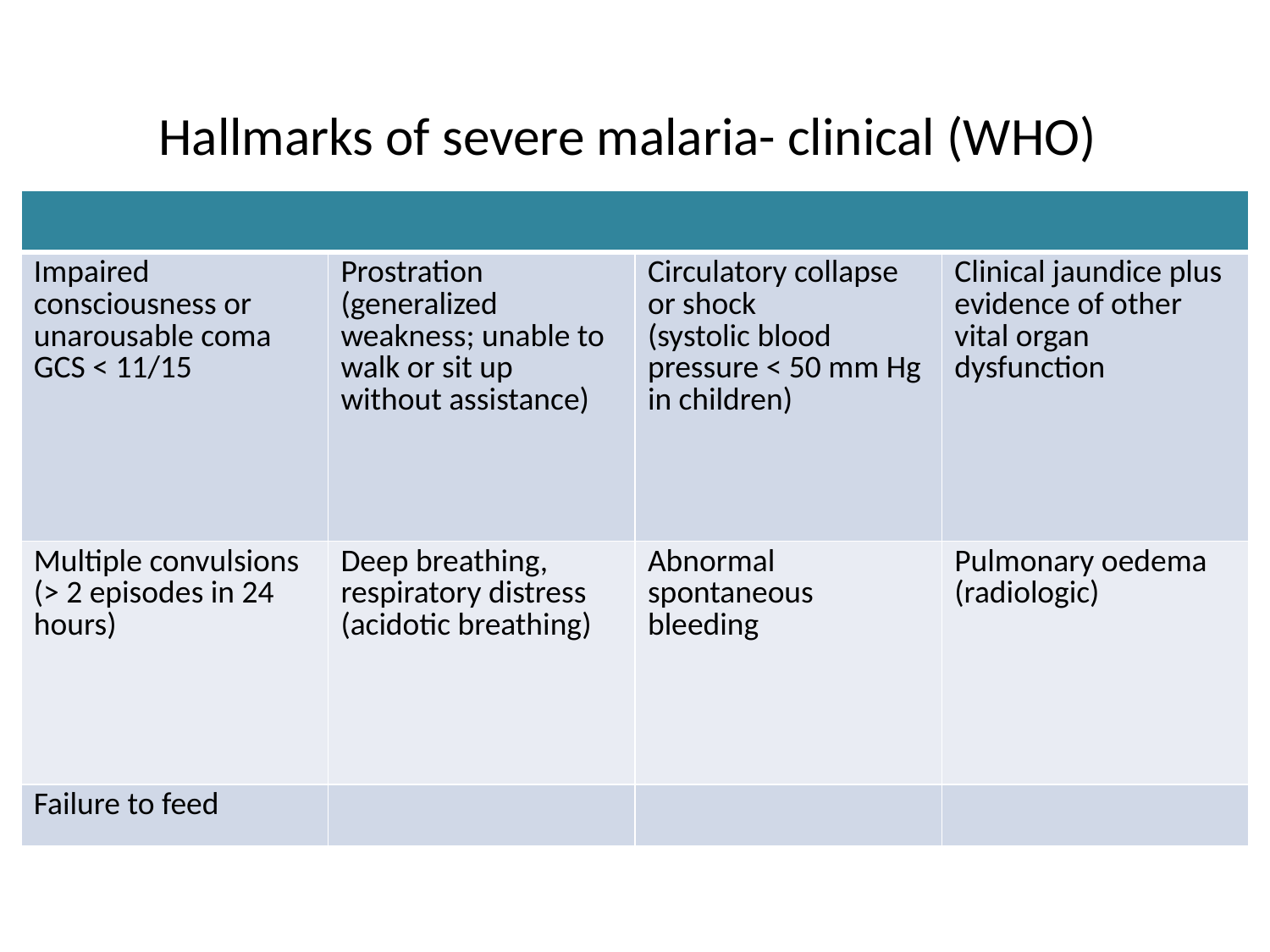

# Hallmarks of severe malaria- clinical (WHO)
|  |  |  |  |
| --- | --- | --- | --- |
| Impaired consciousness or unarousable coma GCS < 11/15 | Prostration (generalized weakness; unable to walk or sit up without assistance) | Circulatory collapse or shock (systolic blood pressure < 50 mm Hg in children) | Clinical jaundice plus evidence of other vital organ dysfunction |
| Multiple convulsions (> 2 episodes in 24 hours) | Deep breathing, respiratory distress (acidotic breathing) | Abnormal spontaneous bleeding | Pulmonary oedema (radiologic) |
| Failure to feed |  |  |  |